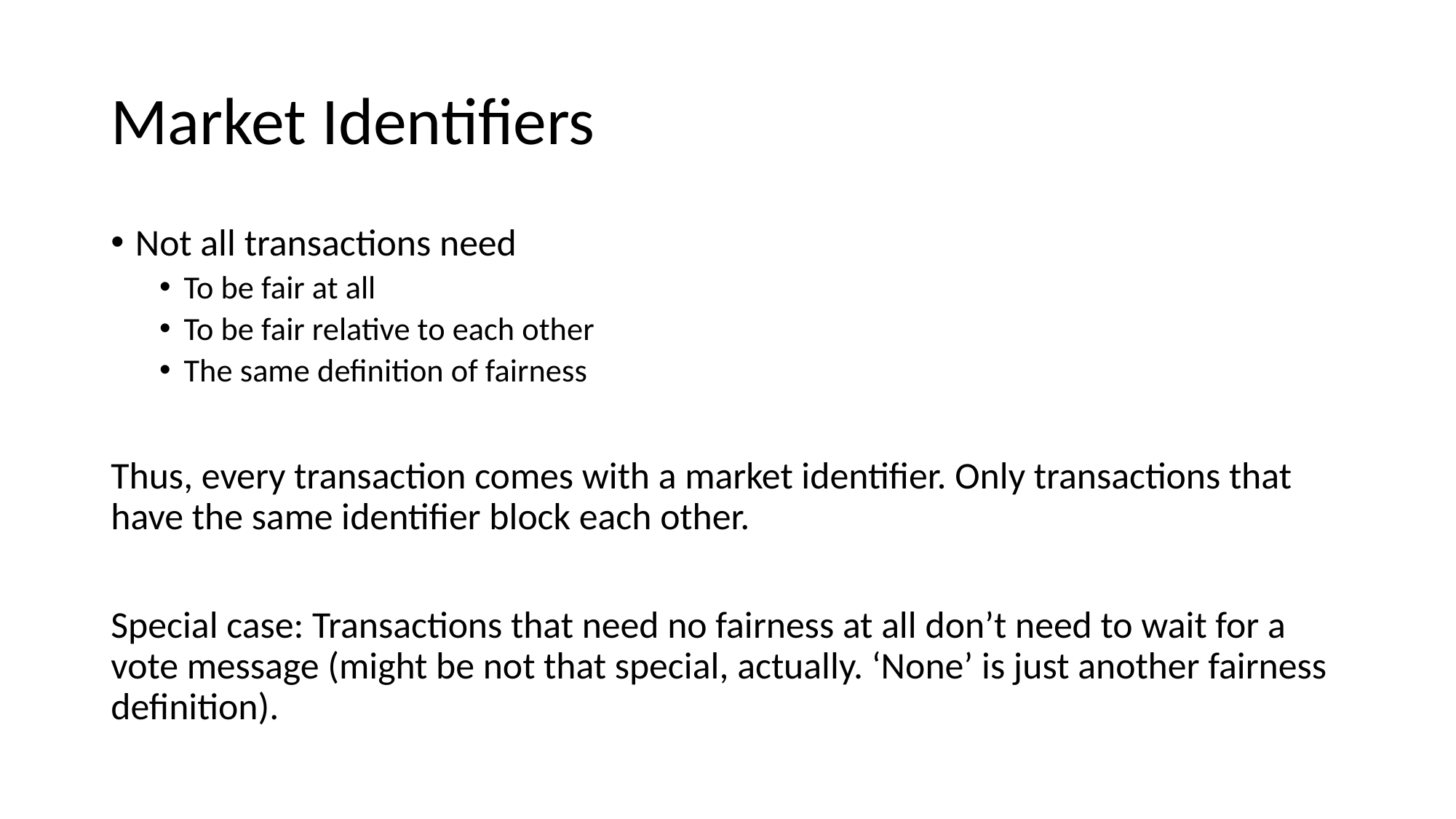

# Market Identifiers
Not all transactions need
To be fair at all
To be fair relative to each other
The same definition of fairness

Thus, every transaction comes with a market identifier. Only transactions that have the same identifier block each other.

Special case: Transactions that need no fairness at all don’t need to wait for a vote message (might be not that special, actually. ‘None’ is just another fairness definition).